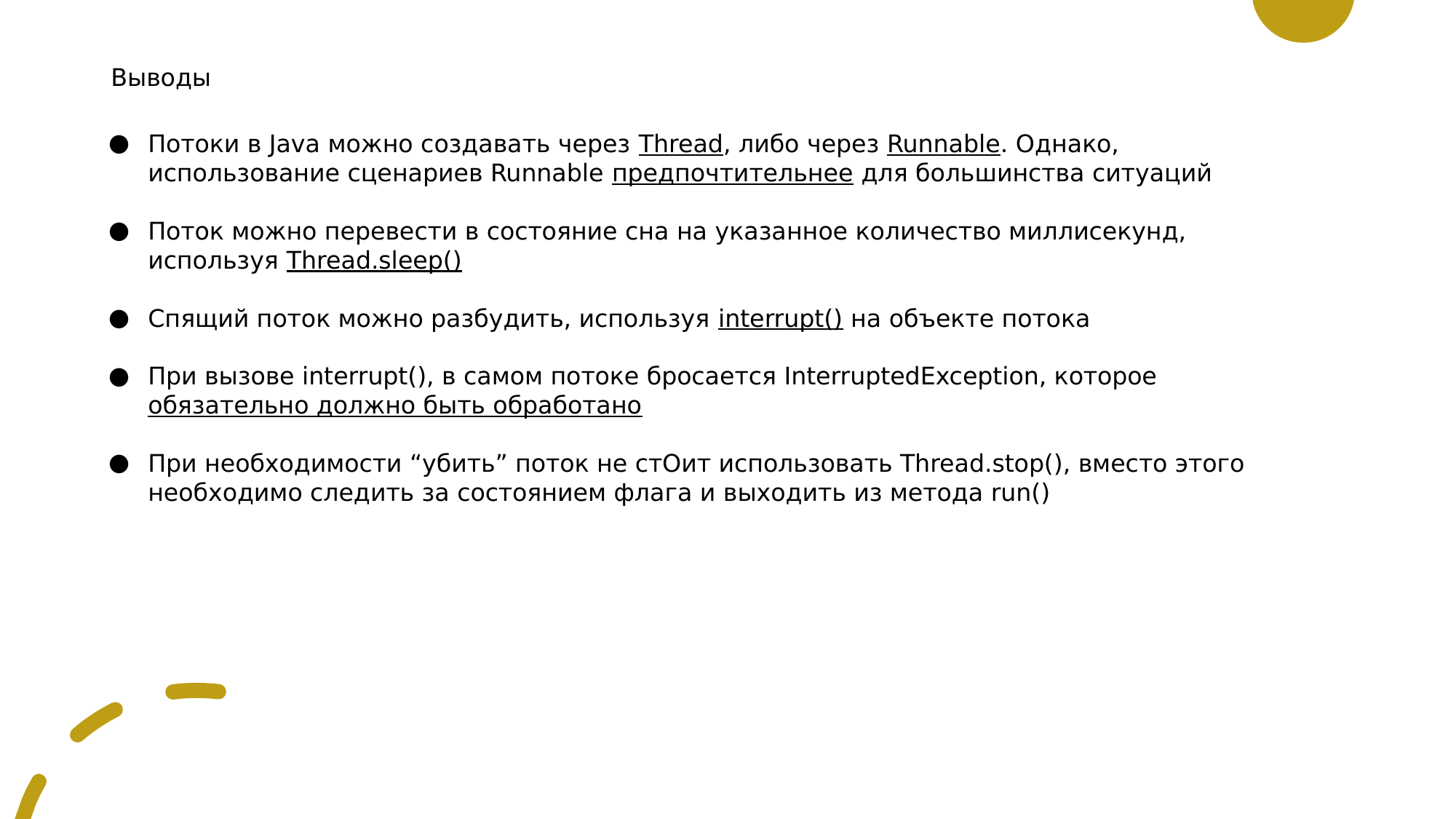

# Выводы
Потоки в Java можно создавать через Thread, либо через Runnable. Однако, использование сценариев Runnable предпочтительнее для большинства ситуаций

Поток можно перевести в состояние сна на указанное количество миллисекунд, используя Thread.sleep()

Спящий поток можно разбудить, используя interrupt() на объекте потока

При вызове interrupt(), в самом потоке бросается InterruptedException, которое обязательно должно быть обработано

При необходимости “убить” поток не стОит использовать Thread.stop(), вместо этого необходимо следить за состоянием флага и выходить из метода run()